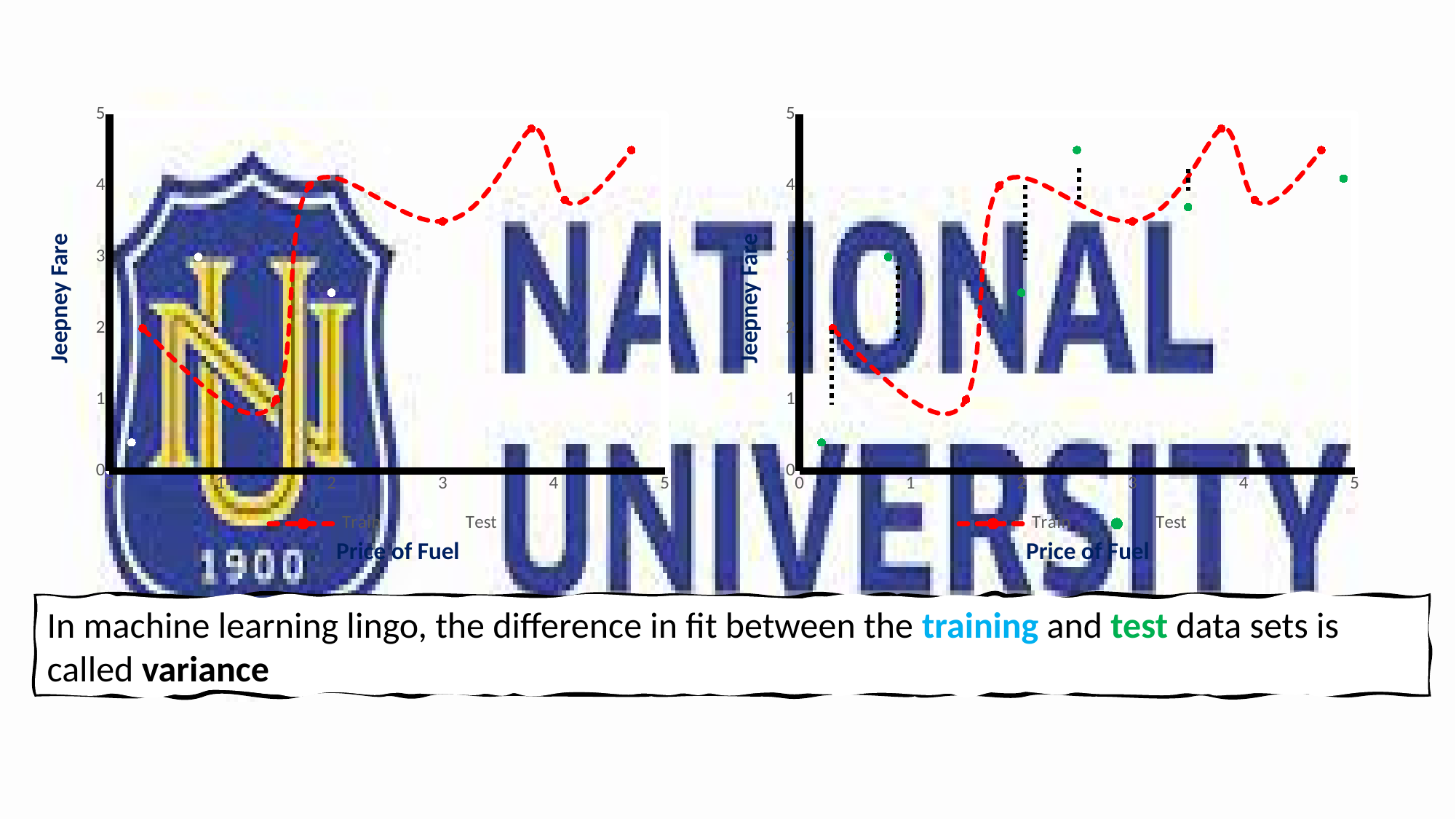

### Chart

| Category |  |  |
|---|---|---|
Jeepney Fare
Price of Fuel

### Chart

| Category |  |  |
|---|---|---|
Jeepney Fare
Price of Fuel
In machine learning lingo, the difference in fit between the training and test data sets is called variance